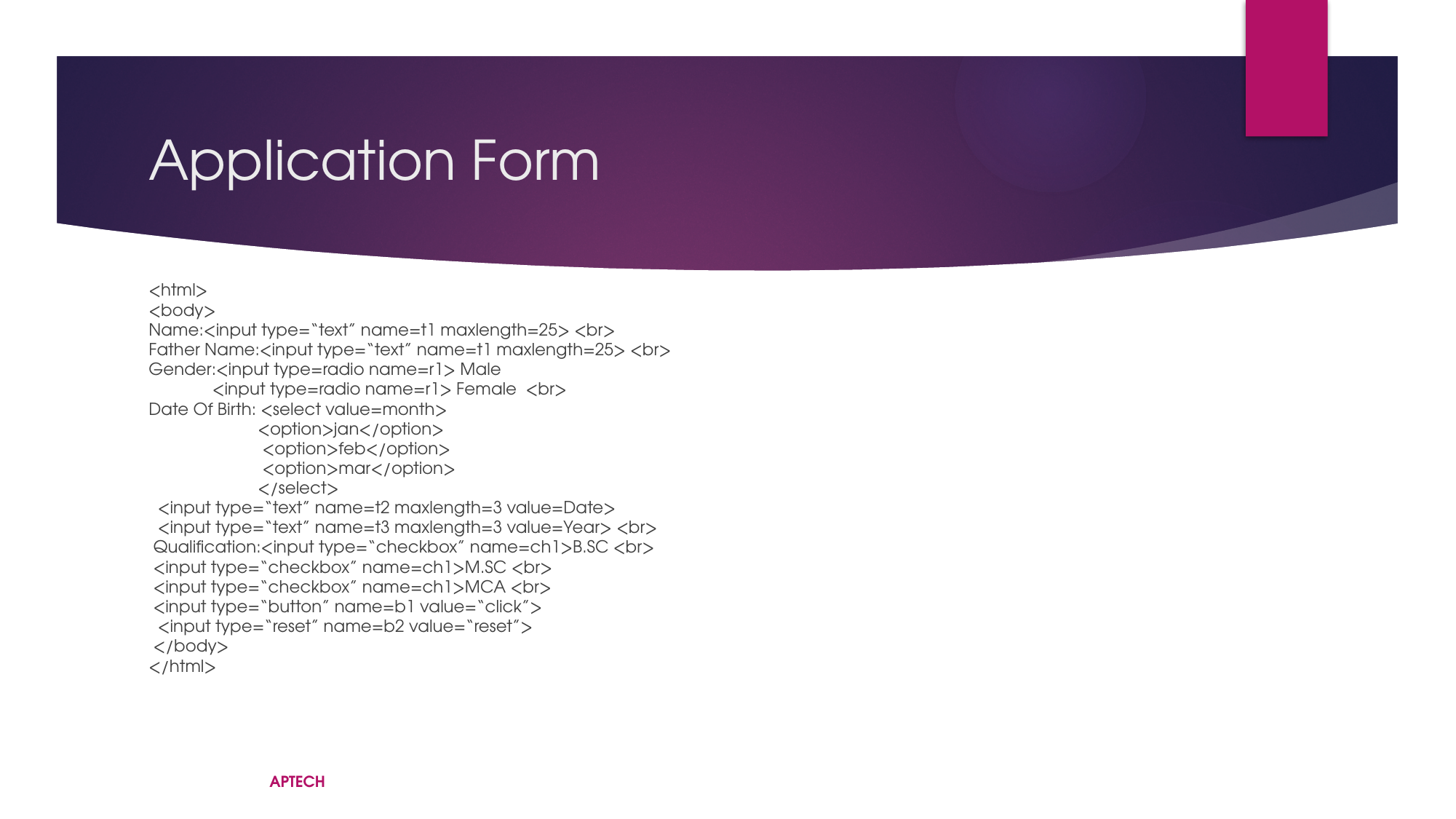

# Application Form
<html>
<body>
Name:<input type=“text” name=t1 maxlength=25> <br>
Father Name:<input type=“text” name=t1 maxlength=25> <br>
Gender:<input type=radio name=r1> Male
              <input type=radio name=r1> Female  <br>
Date Of Birth: <select value=month>
                        <option>jan</option>
                         <option>feb</option>
                         <option>mar</option>
                        </select>
  <input type=“text” name=t2 maxlength=3 value=Date>
  <input type=“text” name=t3 maxlength=3 value=Year> <br>
 Qualification:<input type=“checkbox” name=ch1>B.SC <br>
 <input type=“checkbox” name=ch1>M.SC <br>
 <input type=“checkbox” name=ch1>MCA <br>
 <input type=“button” name=b1 value=“click”>
  <input type=“reset” name=b2 value=“reset”>
 </body>
</html>

APTECH